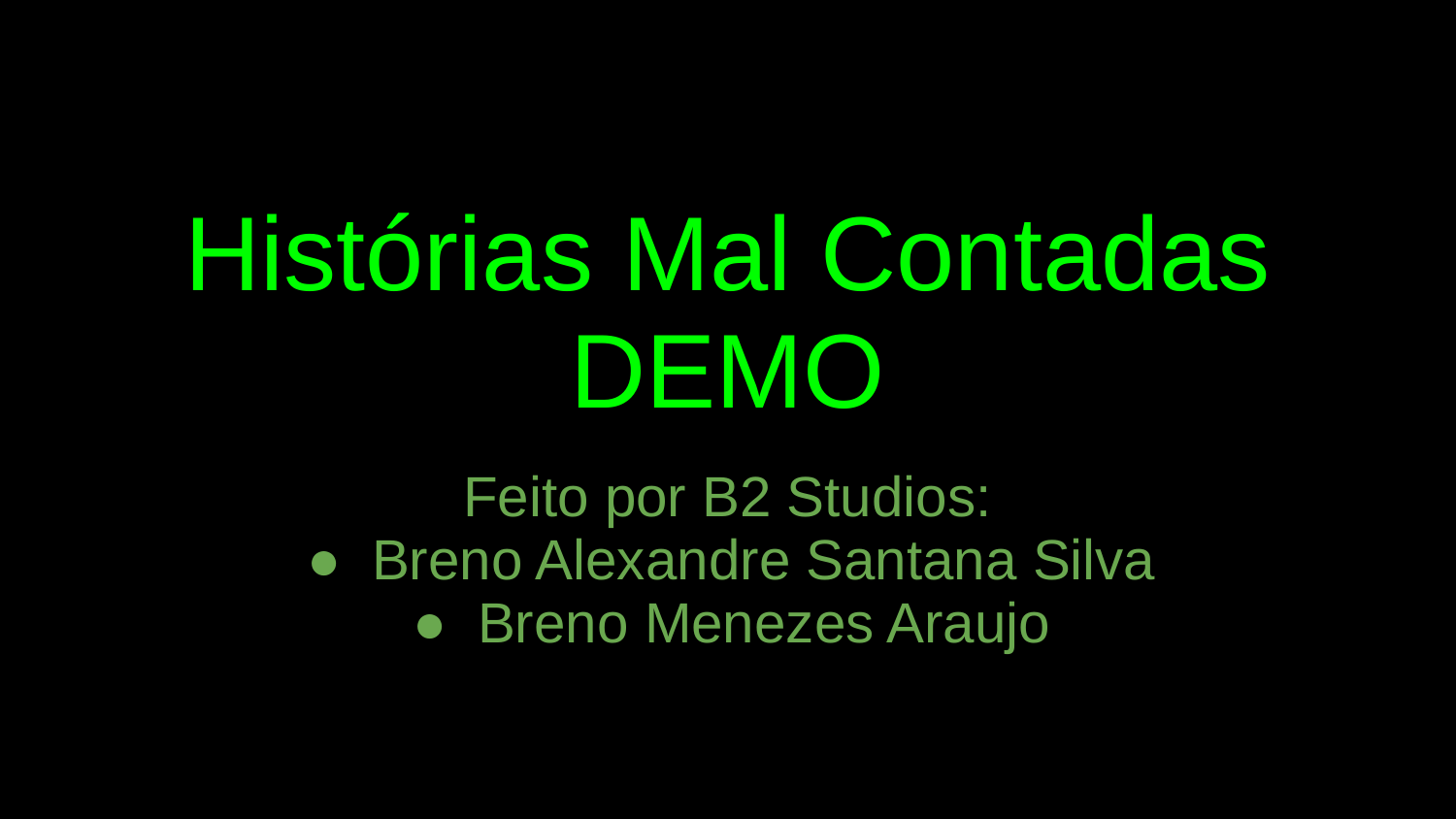

# Histórias Mal Contadas DEMO
Feito por B2 Studios:
Breno Alexandre Santana Silva
Breno Menezes Araujo